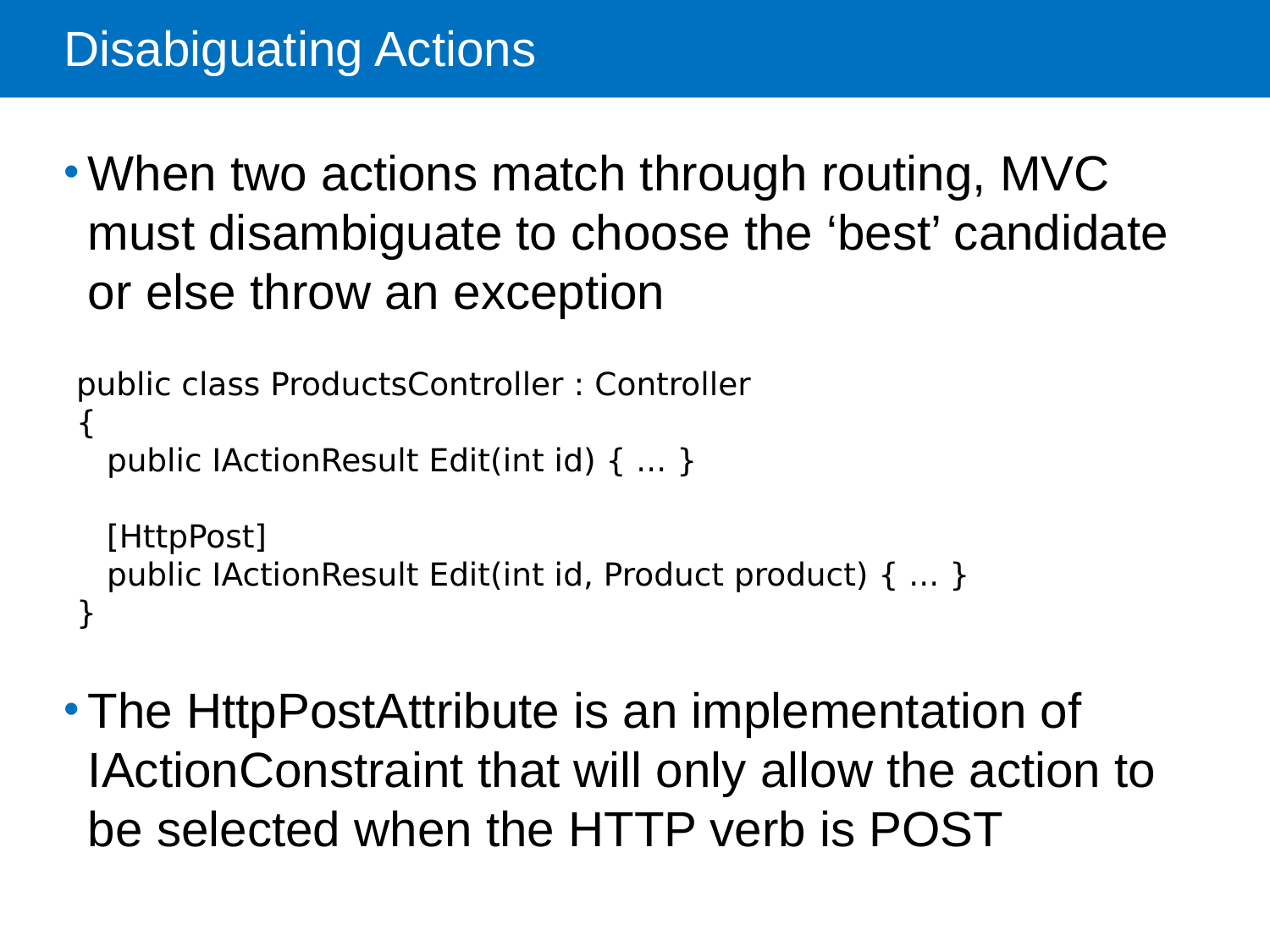

# Disabiguating Actions
When two actions match through routing, MVC must disambiguate to choose the ‘best’ candidate or else throw an exception

The HttpPostAttribute is an implementation of IActionConstraint that will only allow the action to be selected when the HTTP verb is POST
public class ProductsController : Controller
{
   public IActionResult Edit(int id) { ... }

   [HttpPost]
   public IActionResult Edit(int id, Product product) { ... }
}